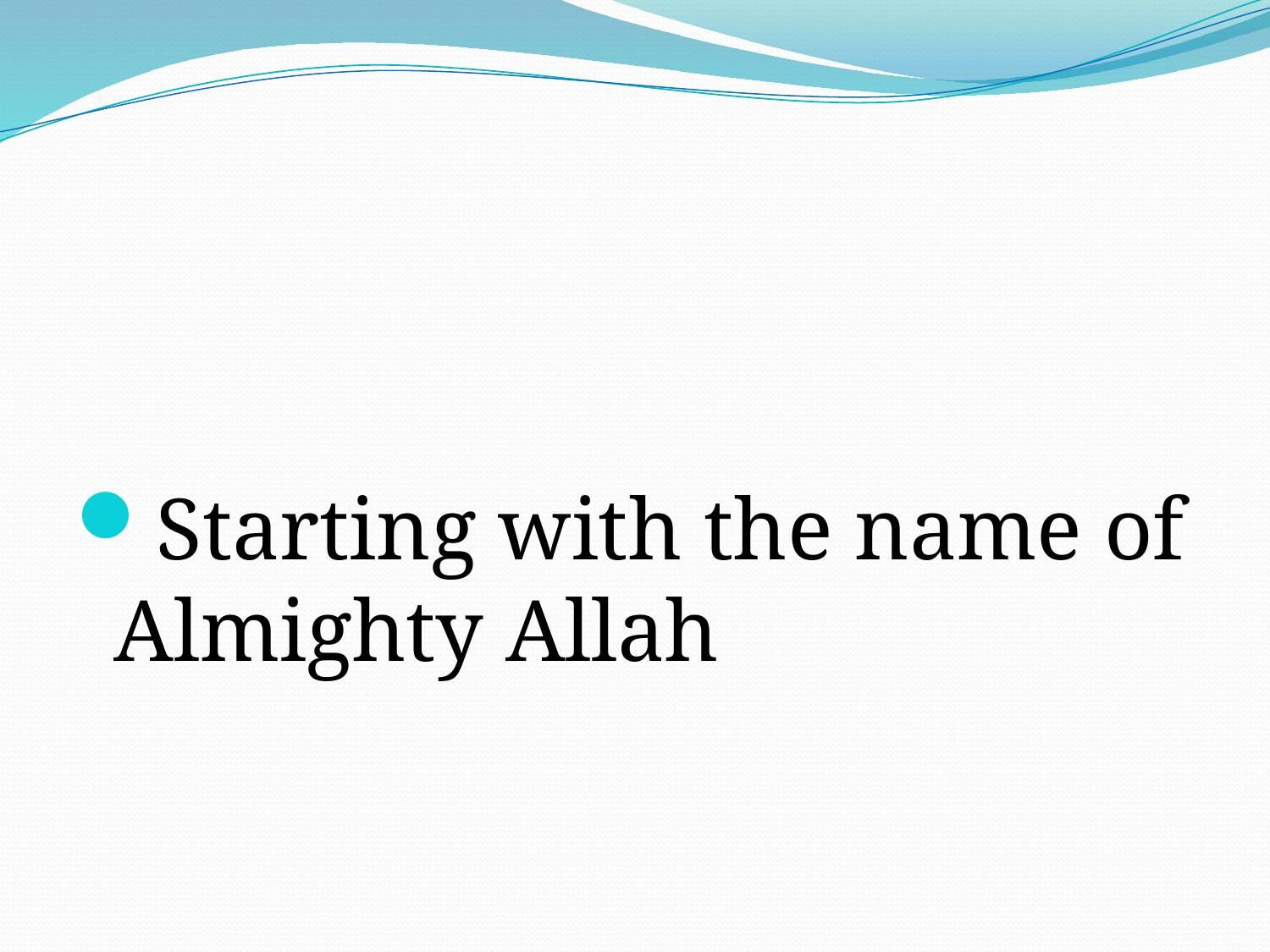

#

Starting with the name of Almighty Allah